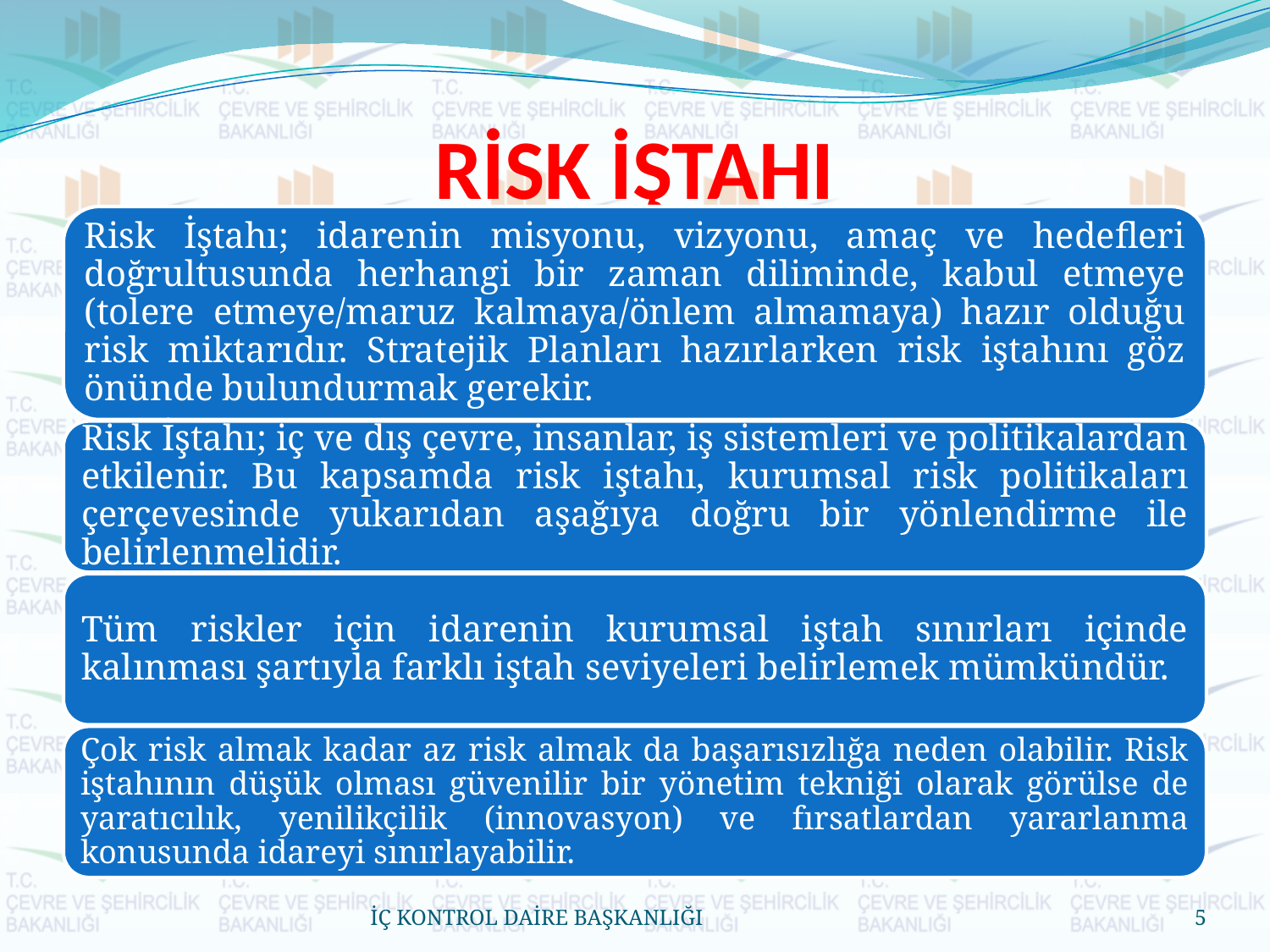

# RİSK İŞTAHI
Risk İştahı; idarenin misyonu, vizyonu, amaç ve hedefleri doğrultusunda herhangi bir zaman diliminde, kabul etmeye (tolere etmeye/maruz kalmaya/önlem almamaya) hazır olduğu risk miktarıdır. Stratejik Planları hazırlarken risk iştahını göz önünde bulundurmak gerekir.
Risk İştahı; iç ve dış çevre, insanlar, iş sistemleri ve politikalardan etkilenir. Bu kapsamda risk iştahı, kurumsal risk politikaları çerçevesinde yukarıdan aşağıya doğru bir yönlendirme ile belirlenmelidir.
Tüm riskler için idarenin kurumsal iştah sınırları içinde kalınması şartıyla farklı iştah seviyeleri belirlemek mümkündür.
Çok risk almak kadar az risk almak da başarısızlığa neden olabilir. Risk iştahının düşük olması güvenilir bir yönetim tekniği olarak görülse de yaratıcılık, yenilikçilik (innovasyon) ve fırsatlardan yararlanma konusunda idareyi sınırlayabilir.
İÇ KONTROL DAİRE BAŞKANLIĞI
5